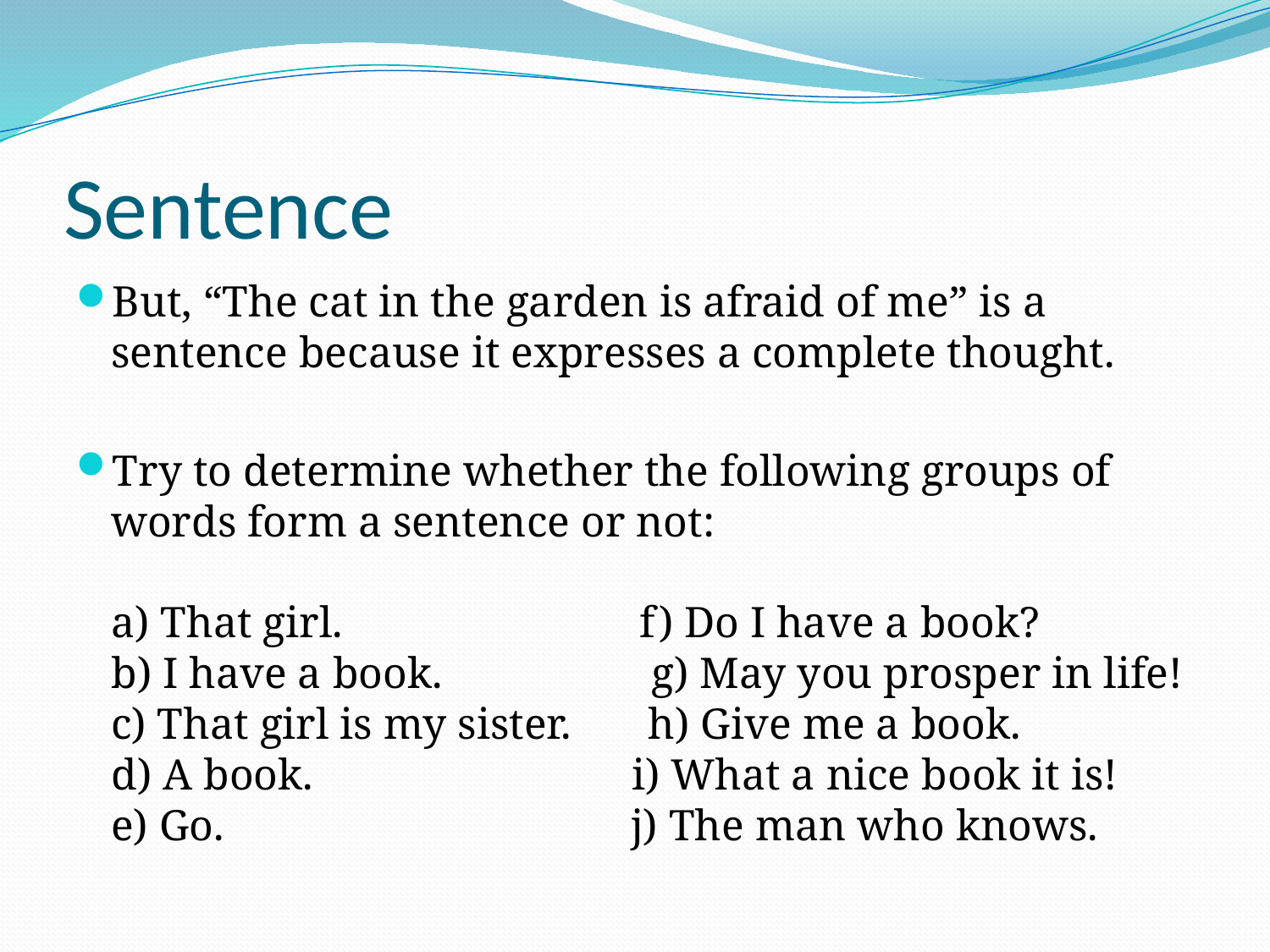

# Sentence
But, “The cat in the garden is afraid of me” is a sentence because it expresses a complete thought.

Try to determine whether the following groups of words form a sentence or not:
a) That girl.                           f) Do I have a book?
b) I have a book.                   g) May you prosper in life!
c) That girl is my sister.       h) Give me a book.
d) A book.                             i) What a nice book it is!
e) Go.                                     j) The man who knows.